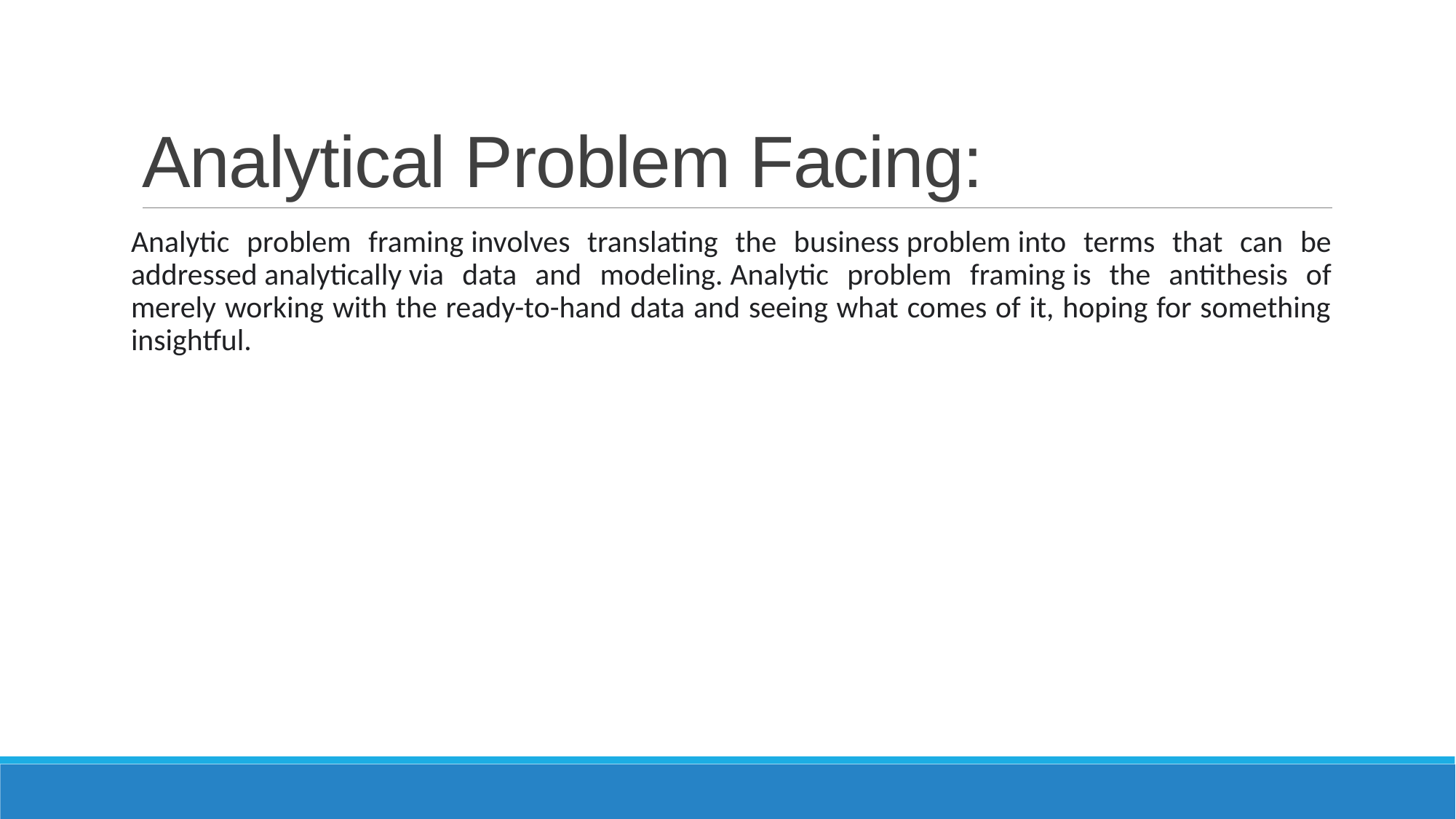

# Analytical Problem Facing:
Analytic problem framing involves translating the business problem into terms that can be addressed analytically via data and modeling. Analytic problem framing is the antithesis of merely working with the ready-to-hand data and seeing what comes of it, hoping for something insightful.